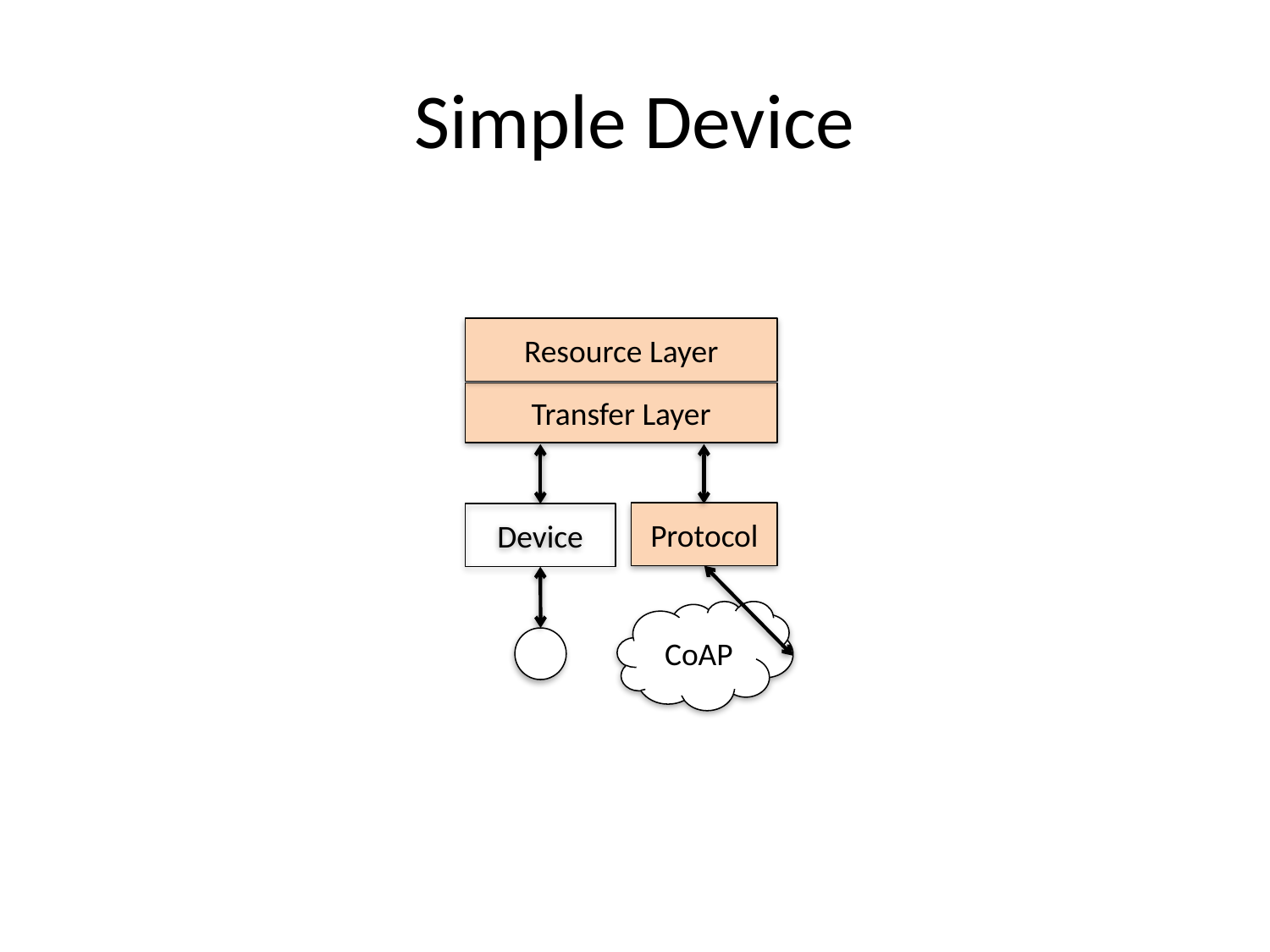

# Simple Device
Resource Layer
Transfer Layer
Protocol
Device
CoAP